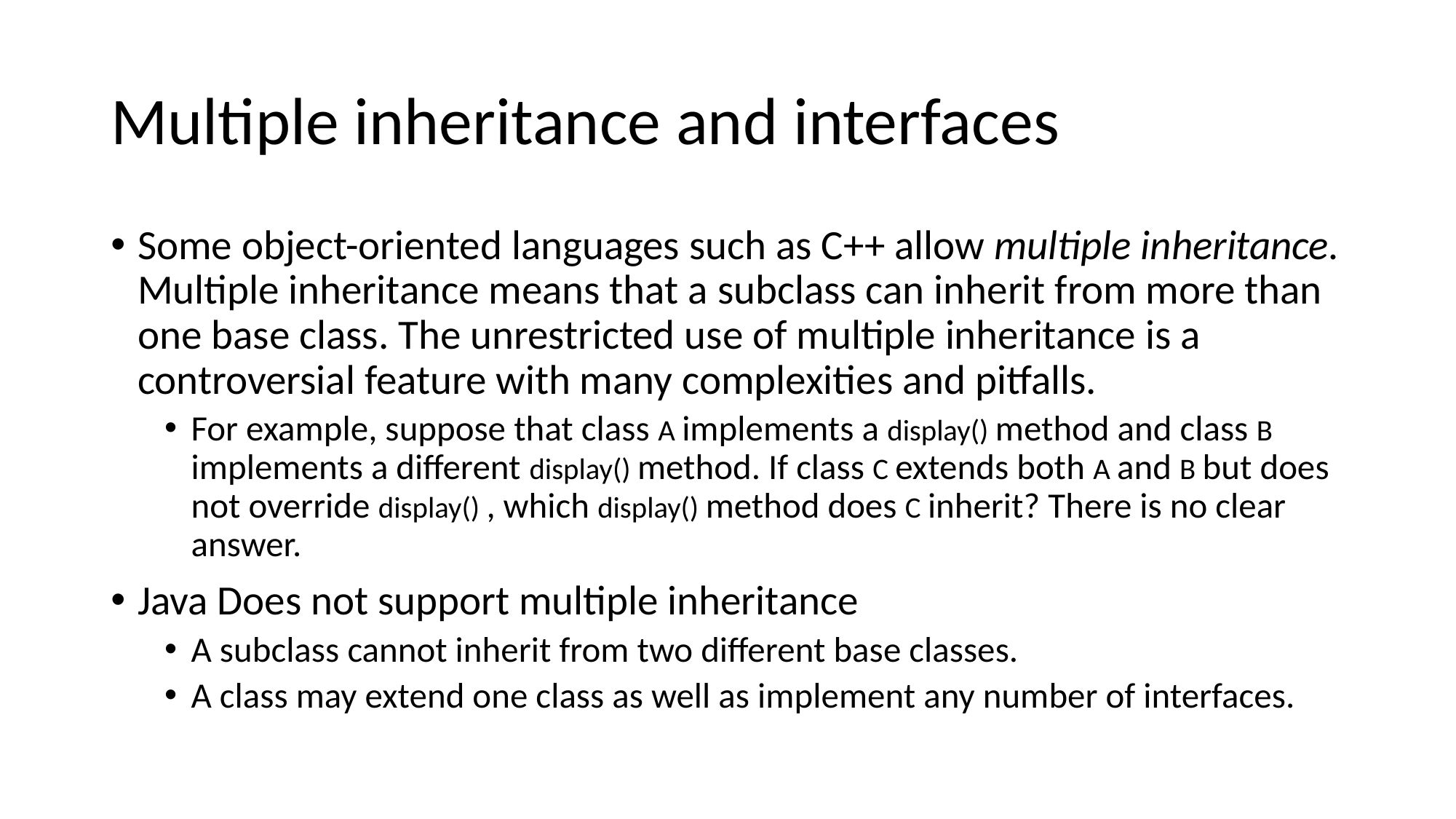

# Multiple inheritance and interfaces
Some object-oriented languages such as C++ allow multiple inheritance. Multiple inheritance means that a subclass can inherit from more than one base class. The unrestricted use of multiple inheritance is a controversial feature with many complexities and pitfalls.
For example, suppose that class A implements a display() method and class B implements a different display() method. If class C extends both A and B but does not override display() , which display() method does C inherit? There is no clear answer.
Java Does not support multiple inheritance
A subclass cannot inherit from two different base classes.
A class may extend one class as well as implement any number of interfaces.